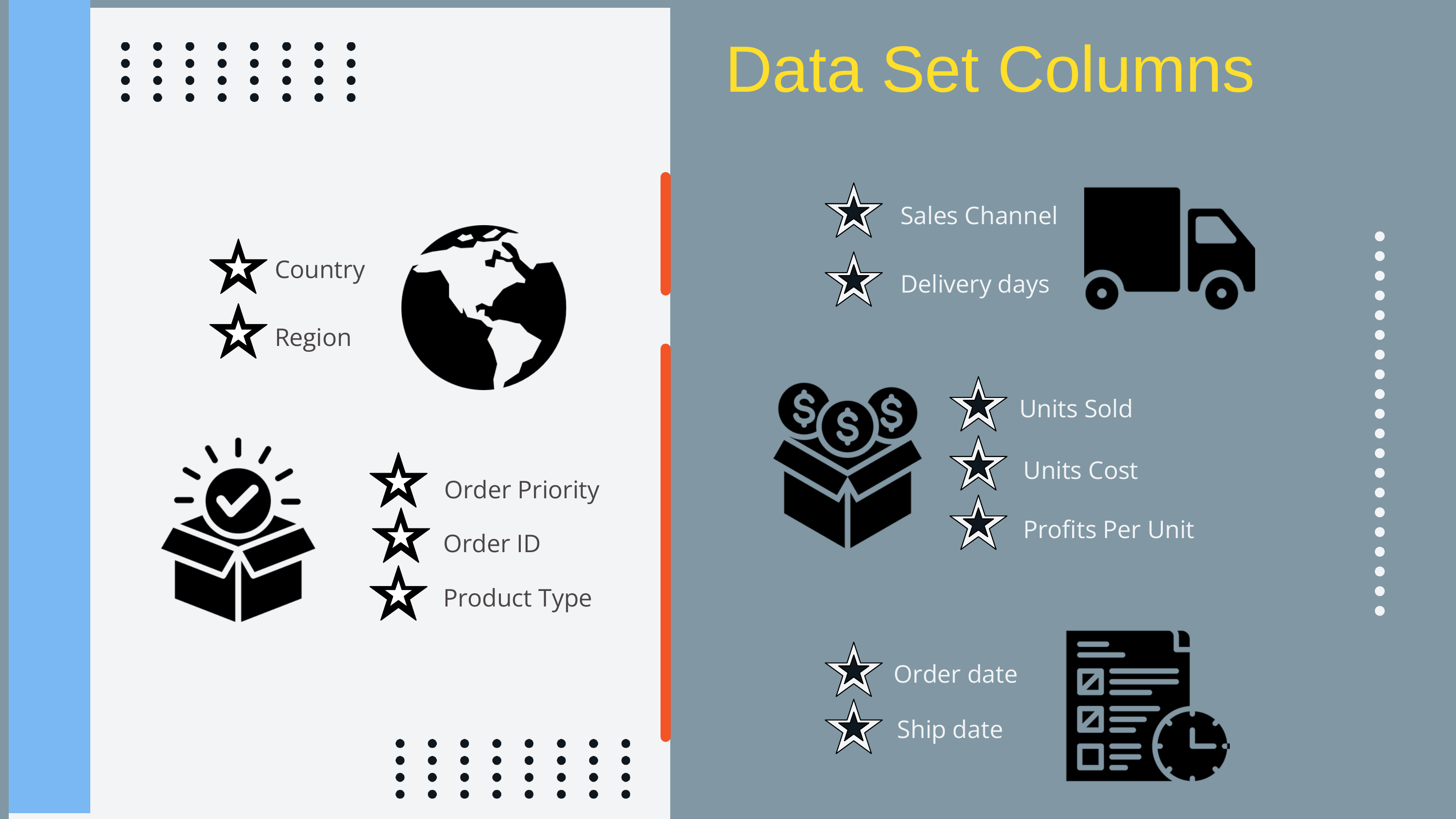

Data Set Columns

Sales Channel

Country

Delivery days

Region

Units Sold

Units Cost

Order Priority

Profits Per Unit

Order ID

Product Type

Order date

Ship date